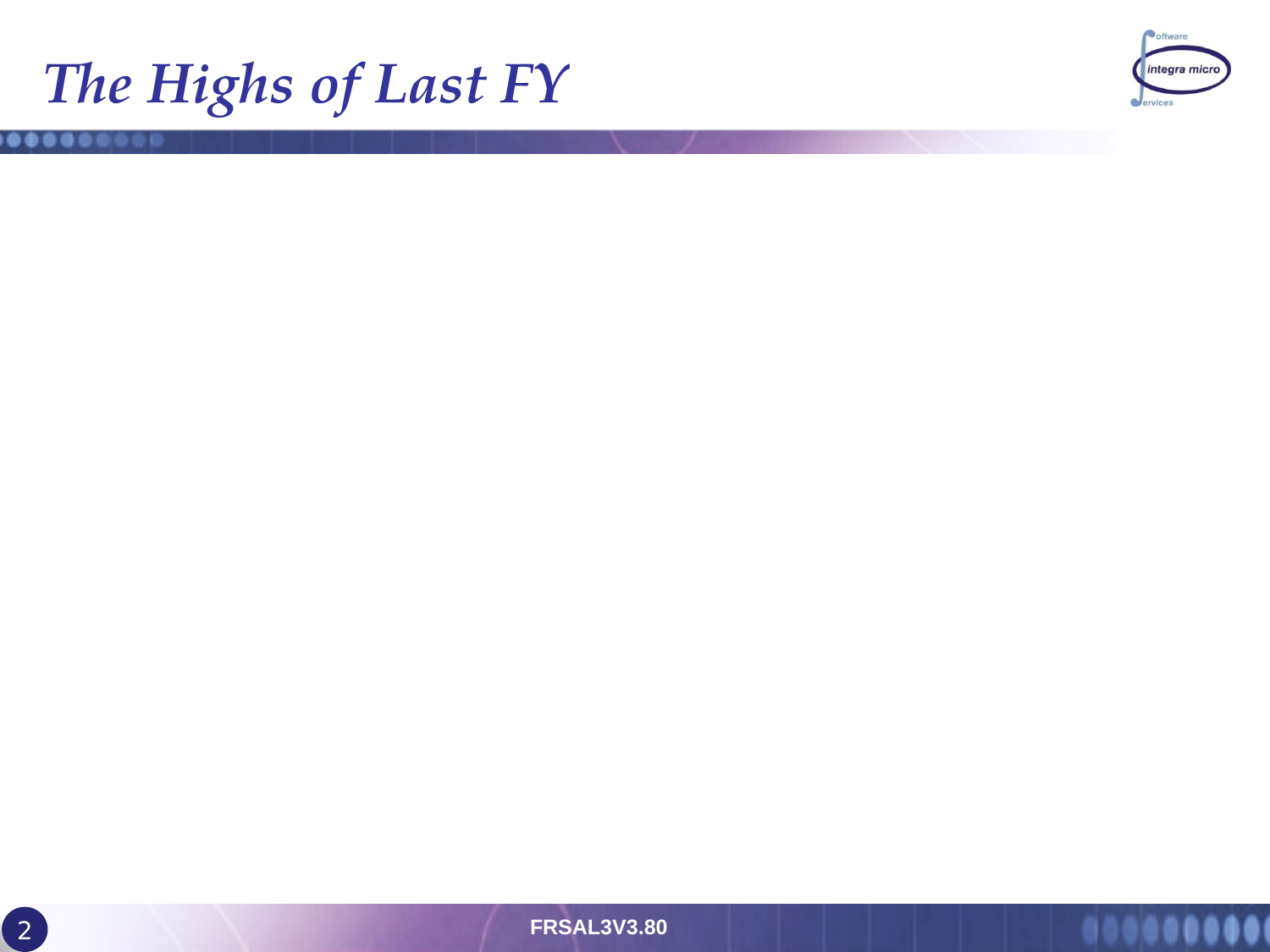

# The Highs of Last FY
FRSAL3V3.80